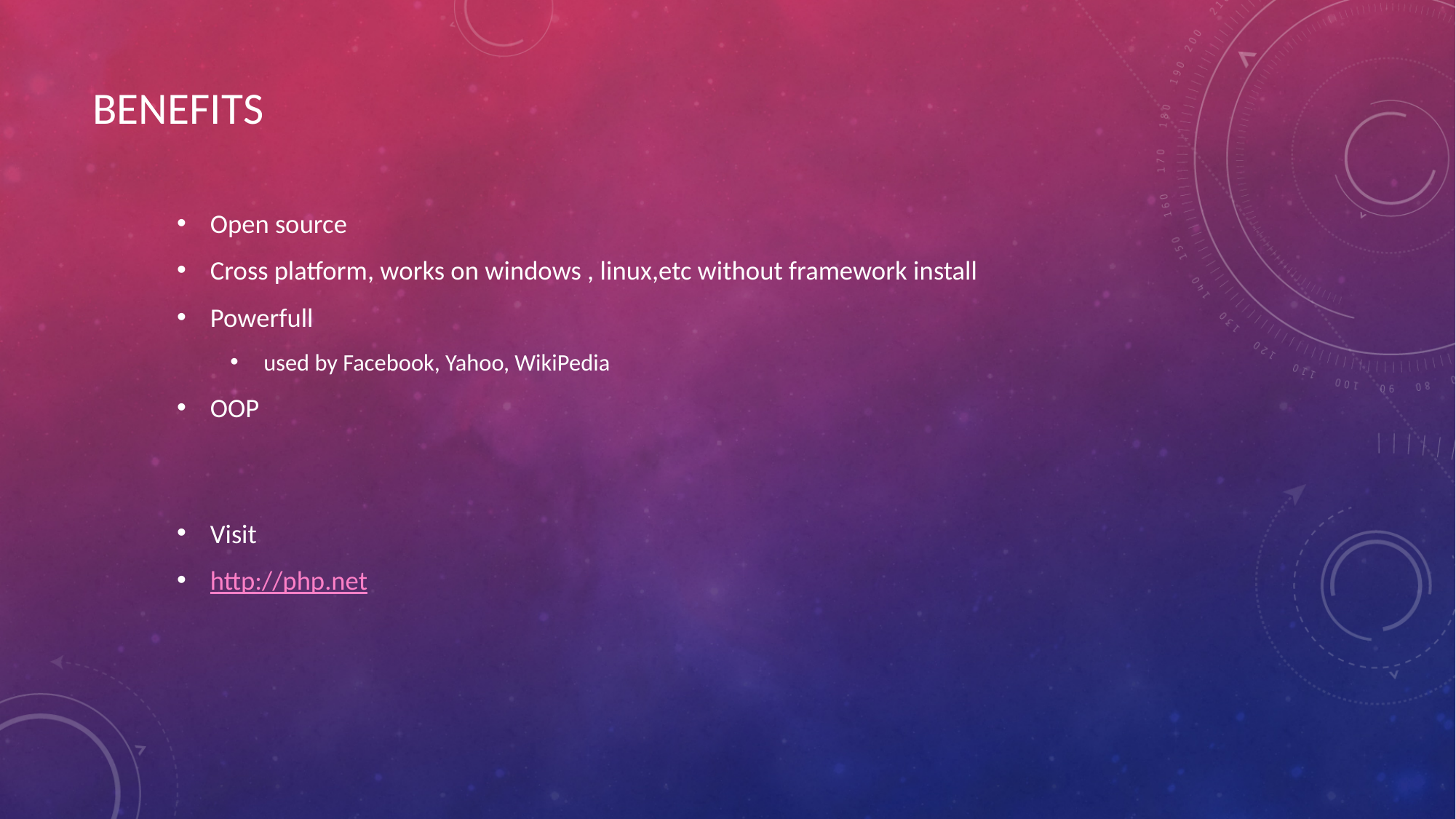

# Benefits

Open source
Cross platform, works on windows , linux,etc without framework install
Powerfull
used by Facebook, Yahoo, WikiPedia
OOP

Visit
http://php.net